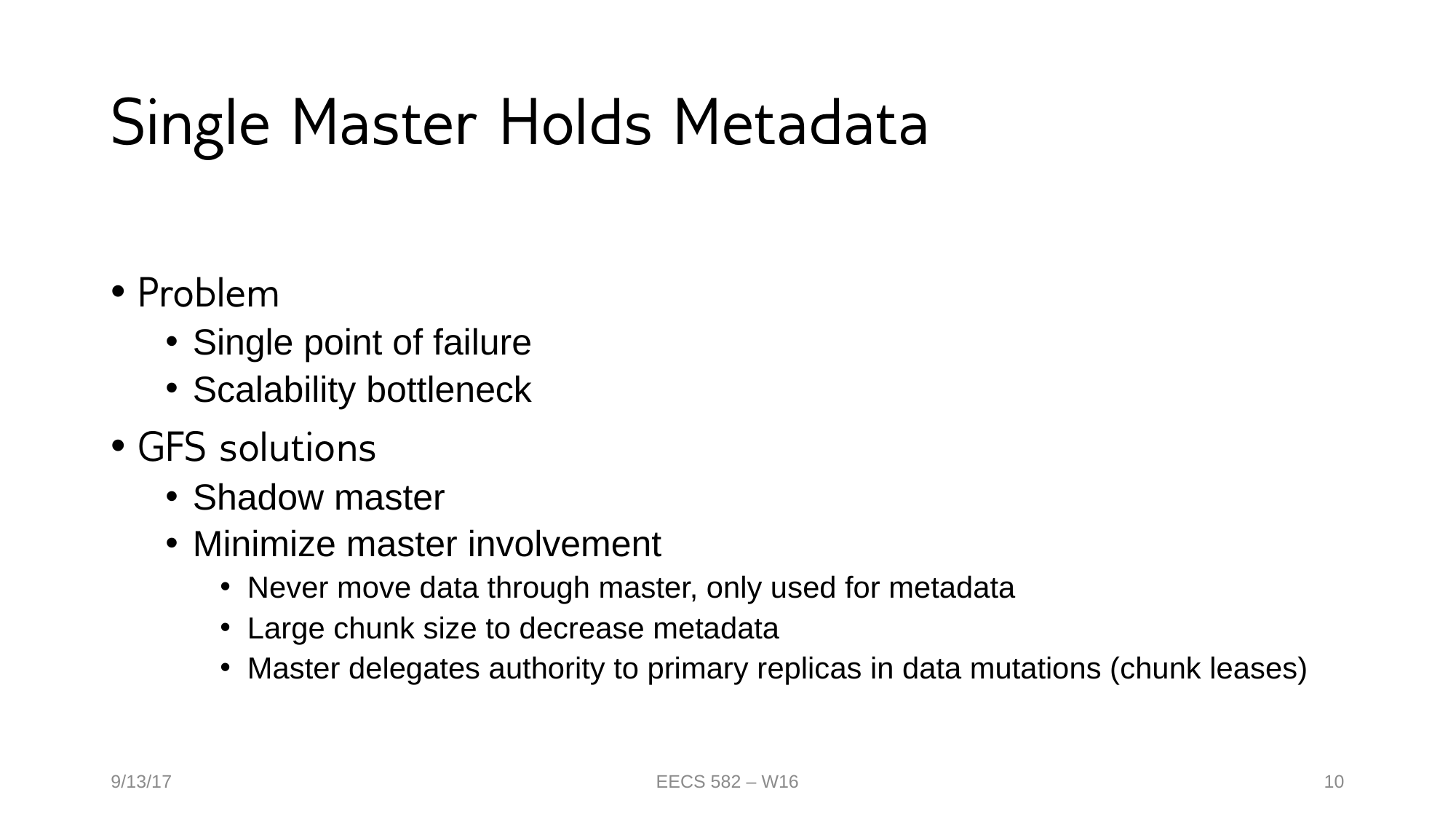

# Single Master Holds Metadata
Problem
Single point of failure
Scalability bottleneck
GFS solutions
Shadow master
Minimize master involvement
Never move data through master, only used for metadata
Large chunk size to decrease metadata
Master delegates authority to primary replicas in data mutations (chunk leases)
9/13/17
EECS 582 – W16
10